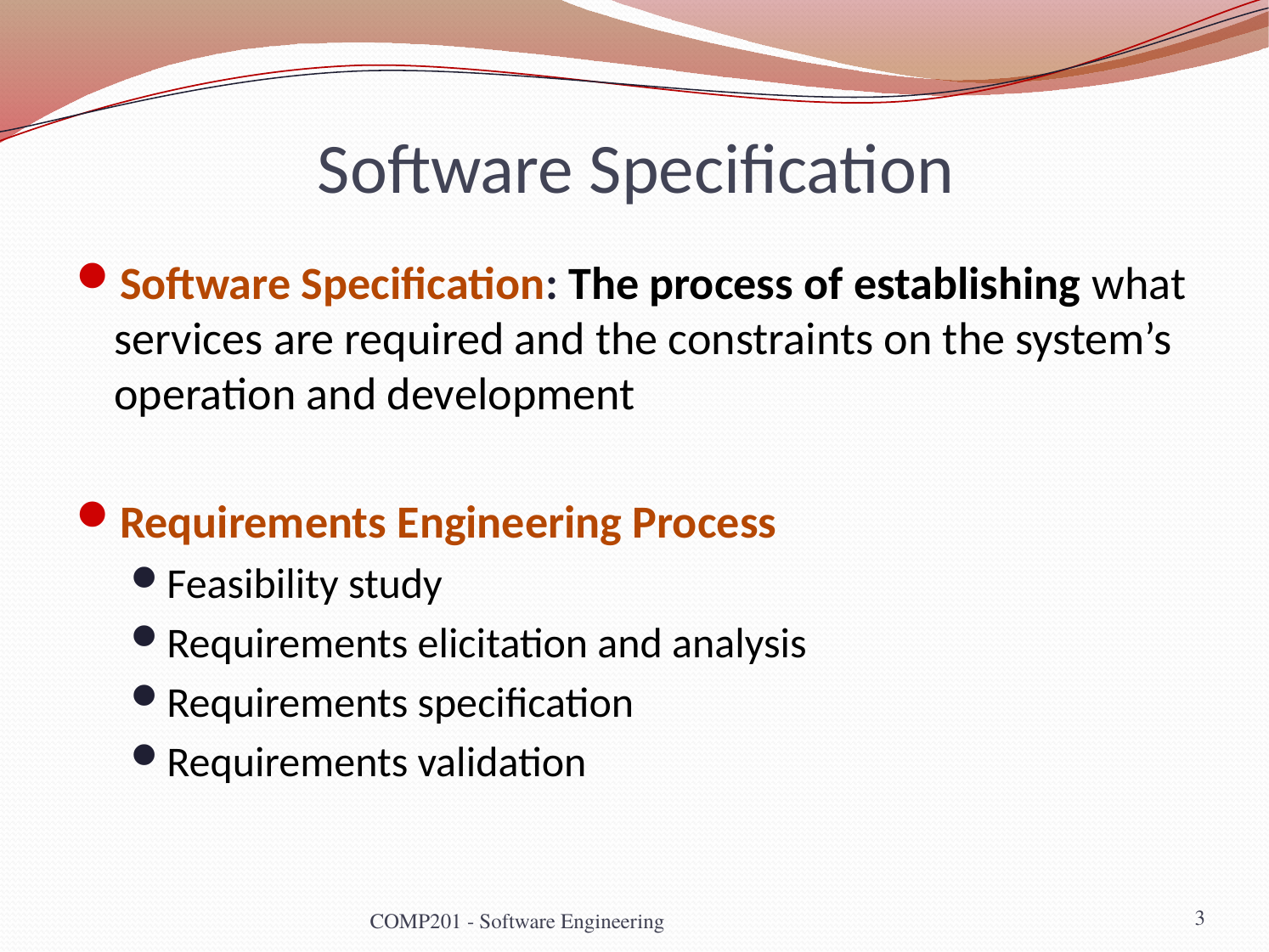

# Software Specification
Software Specification: The process of establishing what services are required and the constraints on the system’s operation and development

Requirements Engineering Process
Feasibility study
Requirements elicitation and analysis
Requirements specification
Requirements validation
COMP201 - Software Engineering
3